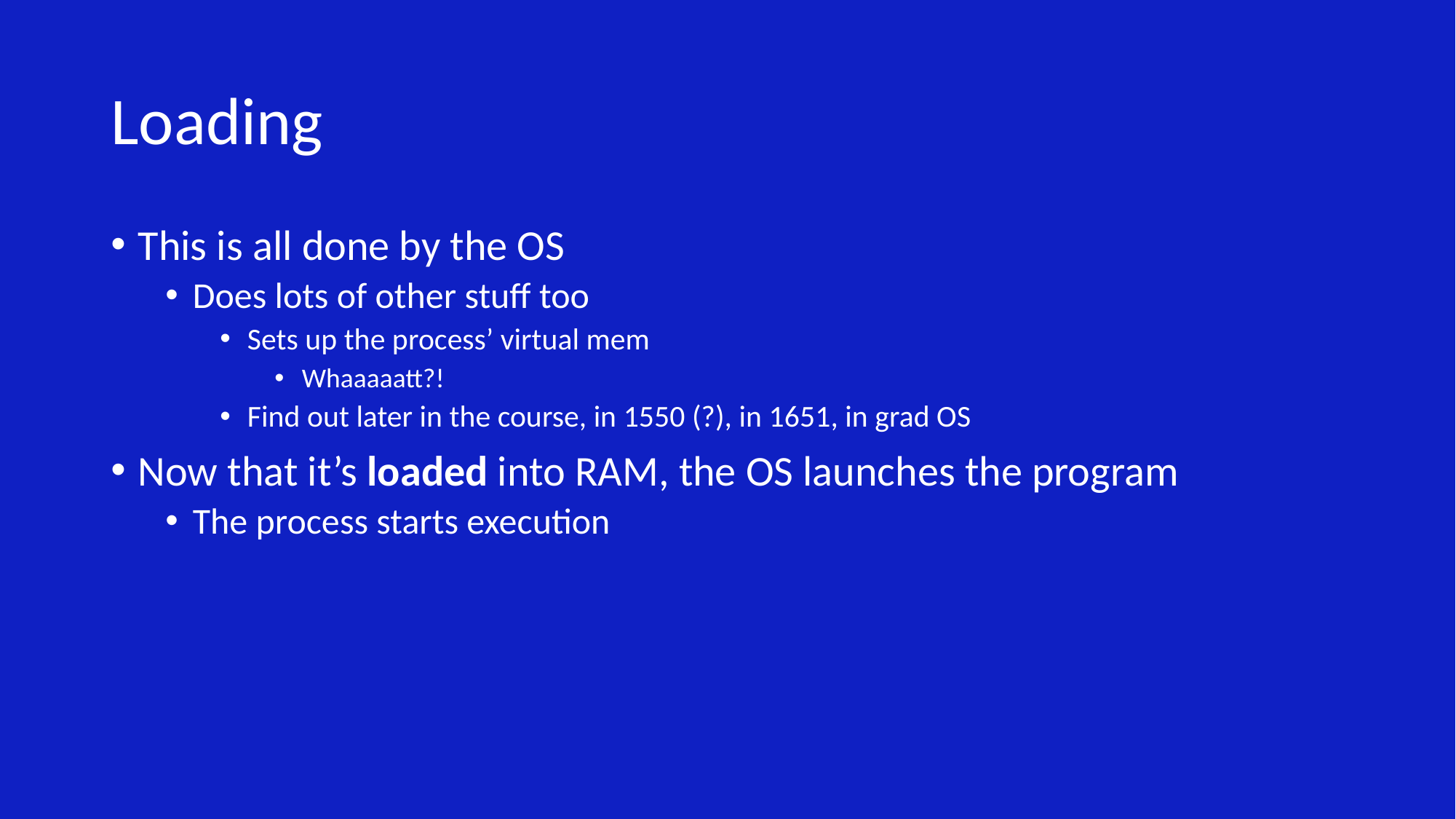

# Loading
This is all done by the OS
Does lots of other stuff too
Sets up the process’ virtual mem
Whaaaaatt?!
Find out later in the course, in 1550 (?), in 1651, in grad OS
Now that it’s loaded into RAM, the OS launches the program
The process starts execution